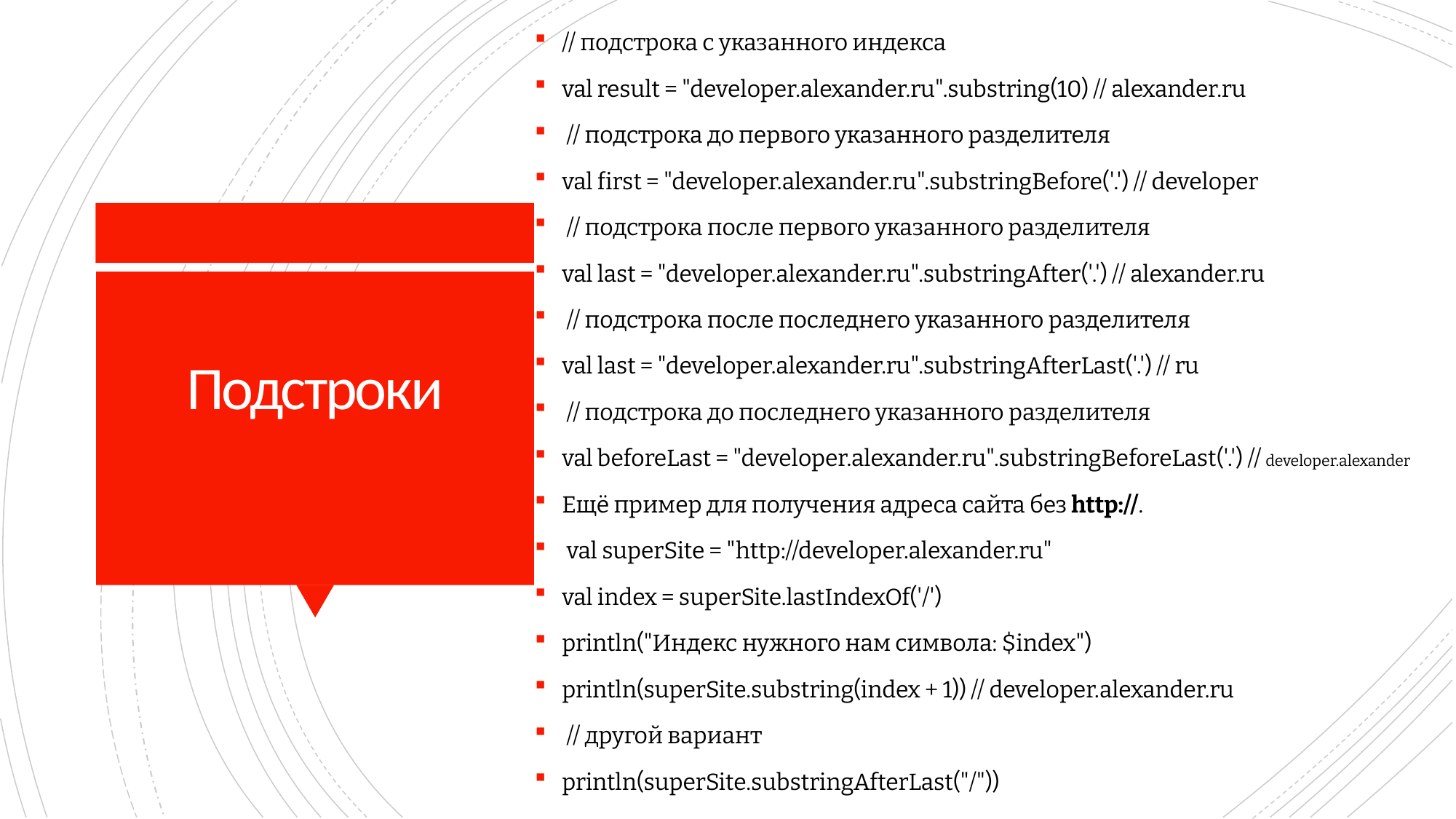

// подстрока с указанного индекса
val result = "developer.alexander.ru".substring(10) // alexander.ru
 // подстрока до первого указанного разделителя
val first = "developer.alexander.ru".substringBefore('.') // developer
 // подстрока после первого указанного разделителя
val last = "developer.alexander.ru".substringAfter('.') // alexander.ru
 // подстрока после последнего указанного разделителя
val last = "developer.alexander.ru".substringAfterLast('.') // ru
 // подстрока до последнего указанного разделителя
val beforeLast = "developer.alexander.ru".substringBeforeLast('.') // developer.alexander
Ещё пример для получения адреса сайта без http://.
 val superSite = "http://developer.alexander.ru"
val index = superSite.lastIndexOf('/')
println("Индекс нужного нам символа: $index")
println(superSite.substring(index + 1)) // developer.alexander.ru
 // другой вариант
println(superSite.substringAfterLast("/"))

# Подстроки